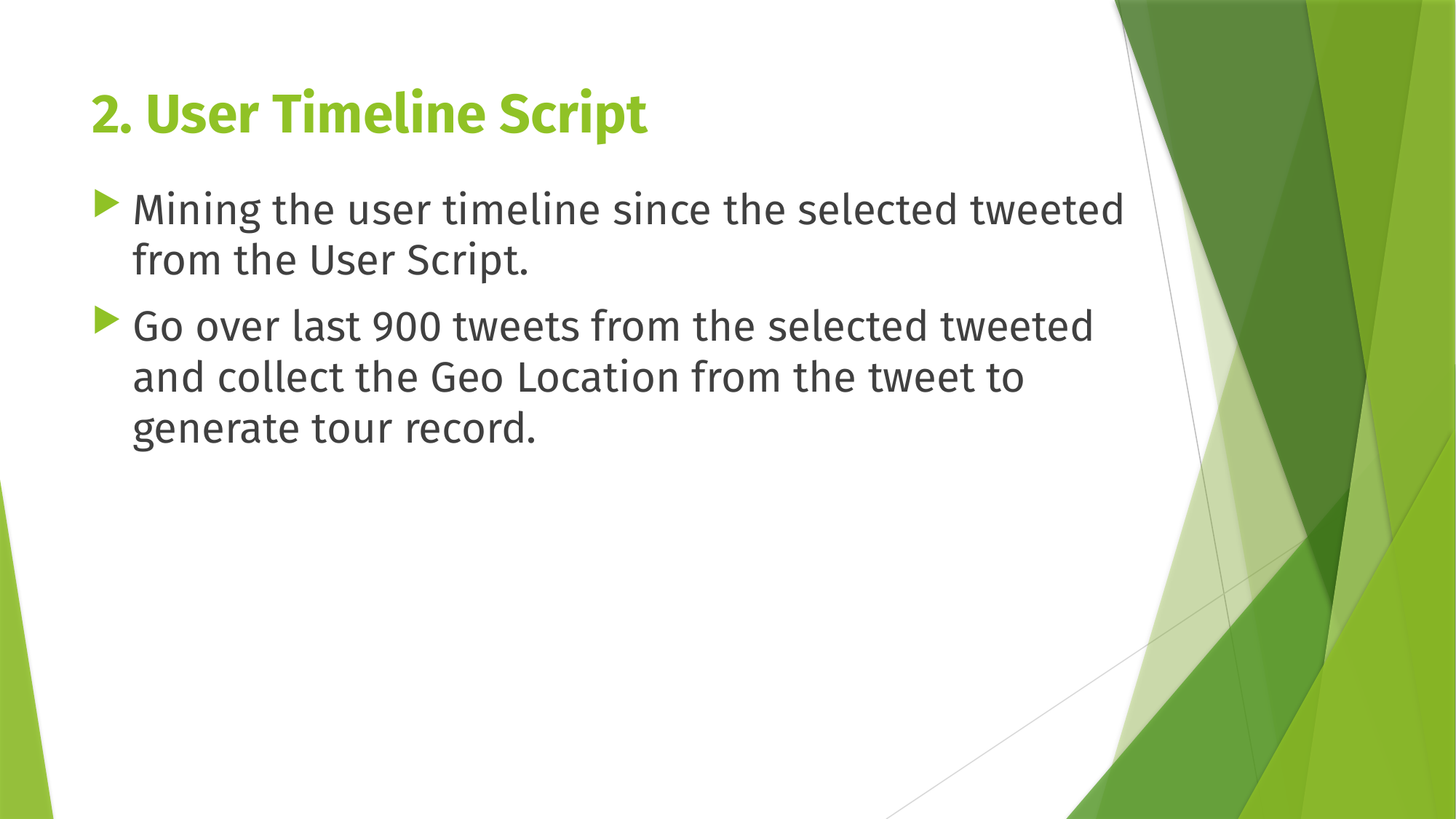

# 2. User Timeline Script
Mining the user timeline since the selected tweeted from the User Script.
Go over last 900 tweets from the selected tweeted and collect the Geo Location from the tweet to generate tour record.